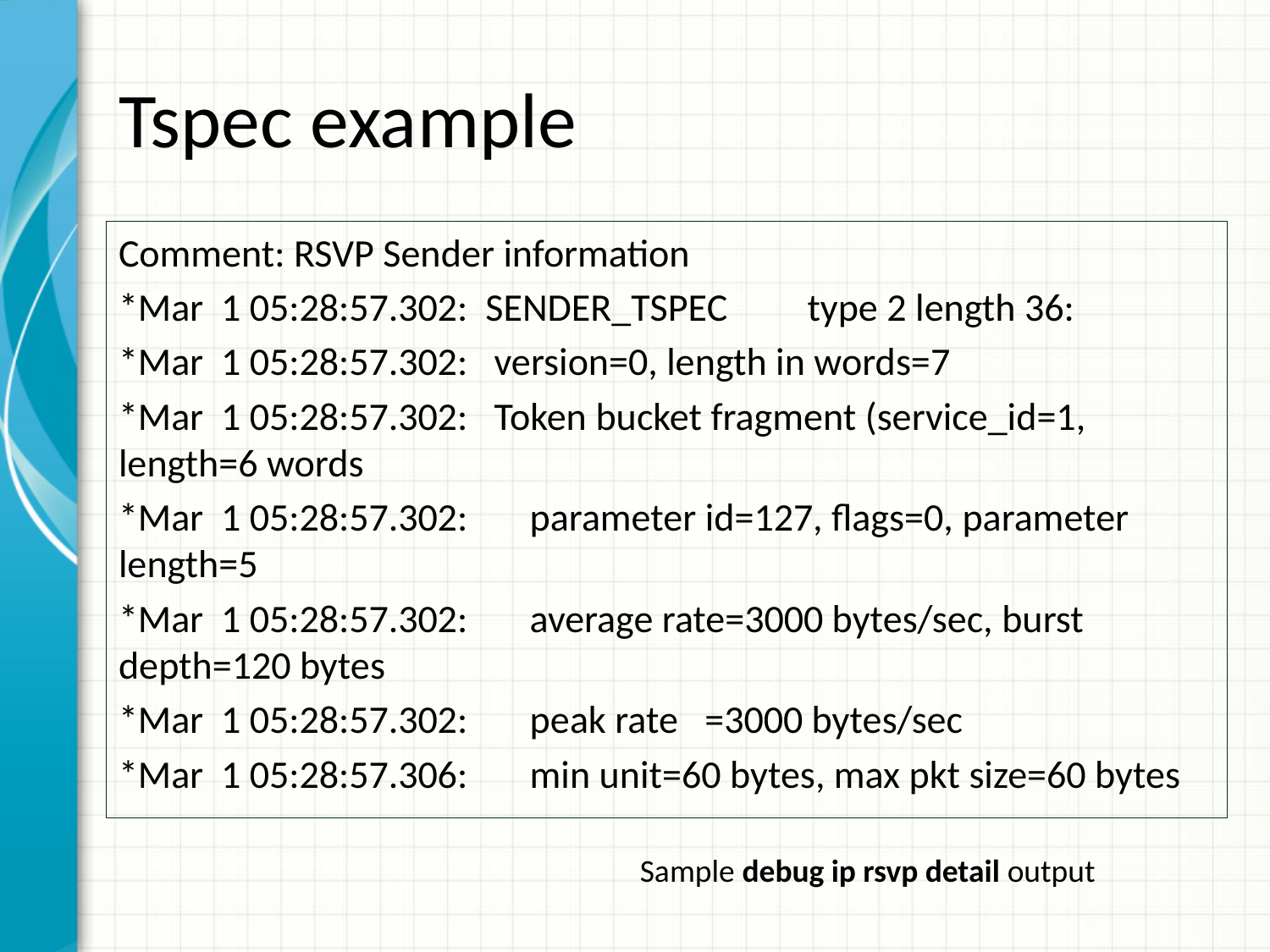

# Tspec example
Comment: RSVP Sender information
*Mar  1 05:28:57.302:  SENDER_TSPEC         type 2 length 36:
*Mar  1 05:28:57.302:   version=0, length in words=7
*Mar  1 05:28:57.302:   Token bucket fragment (service_id=1, length=6 words
*Mar  1 05:28:57.302:       parameter id=127, flags=0, parameter length=5
*Mar  1 05:28:57.302:       average rate=3000 bytes/sec, burst depth=120 bytes
*Mar  1 05:28:57.302:       peak rate   =3000 bytes/sec
*Mar  1 05:28:57.306:       min unit=60 bytes, max pkt size=60 bytes
Sample debug ip rsvp detail output